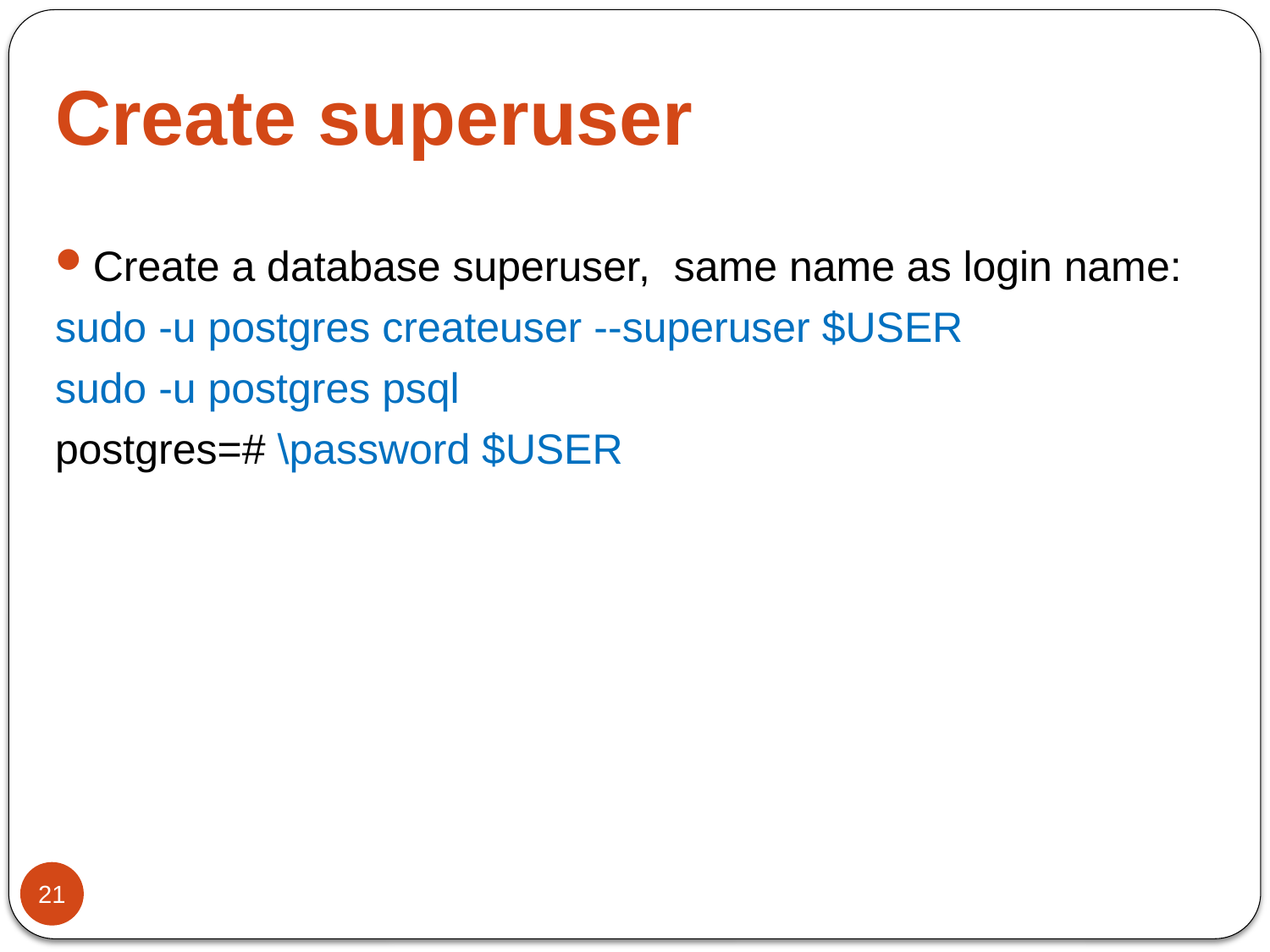

# Create superuser
Create a database superuser,  same name as login name:
sudo -u postgres createuser --superuser $USER
sudo -u postgres psql
postgres=# \password $USER

21